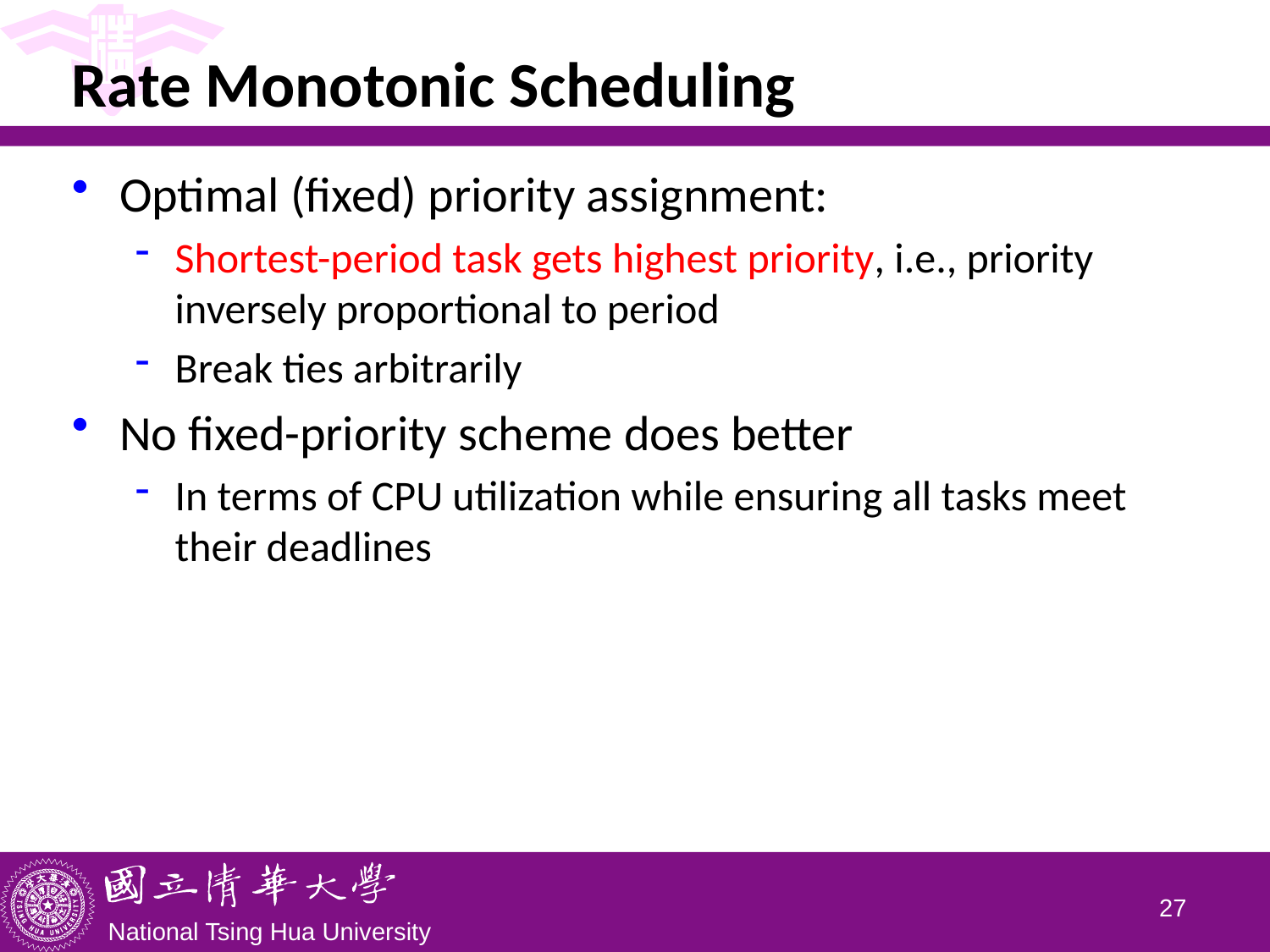

# Rate Monotonic Scheduling
Optimal (fixed) priority assignment:
Shortest-period task gets highest priority, i.e., priority inversely proportional to period
Break ties arbitrarily
No fixed-priority scheme does better
In terms of CPU utilization while ensuring all tasks meet their deadlines
27